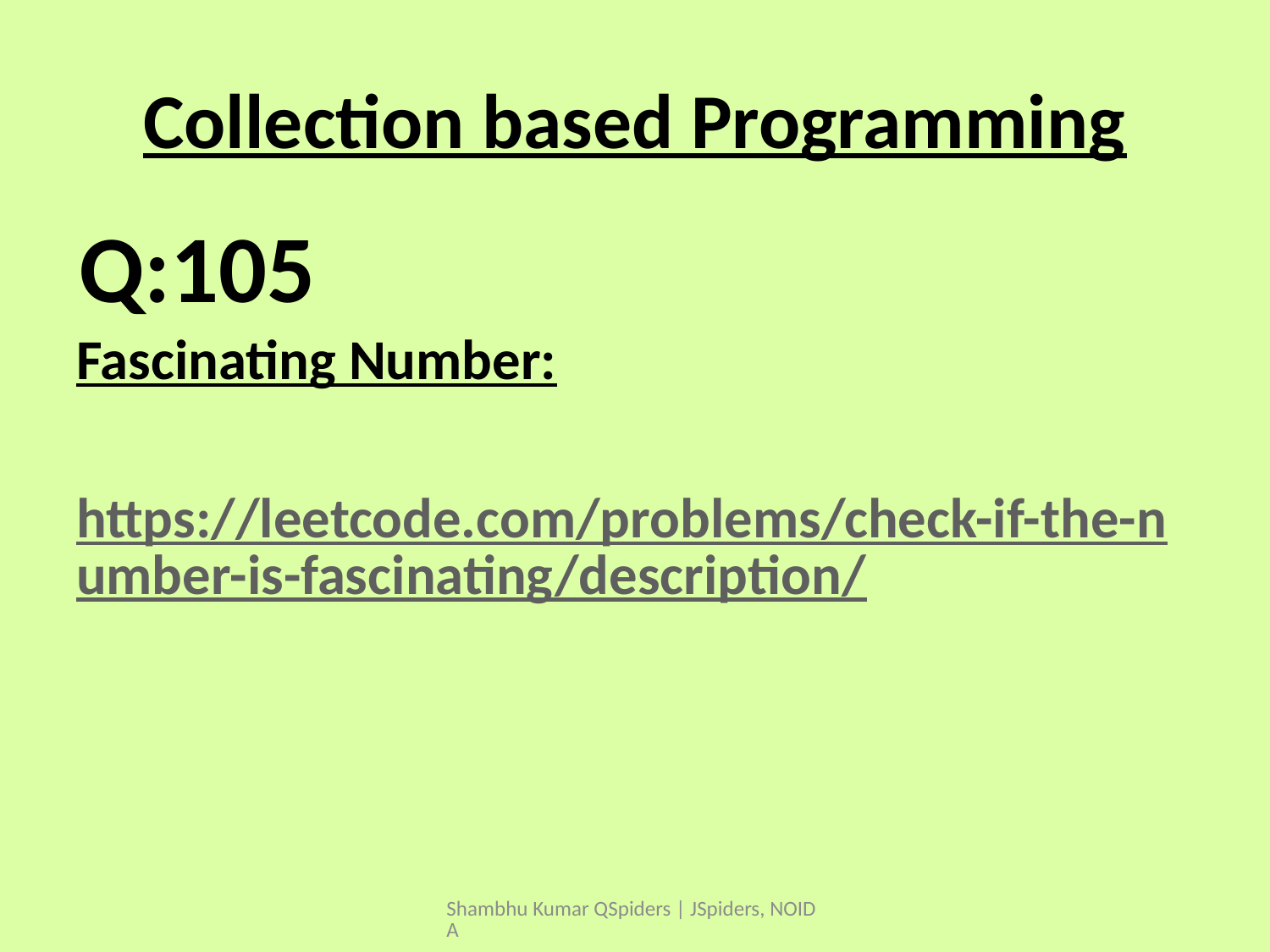

# Collection based Programming

Fascinating Number:

https://leetcode.com/problems/check-if-the-number-is-fascinating/description/
Q:105
Shambhu Kumar QSpiders | JSpiders, NOIDA